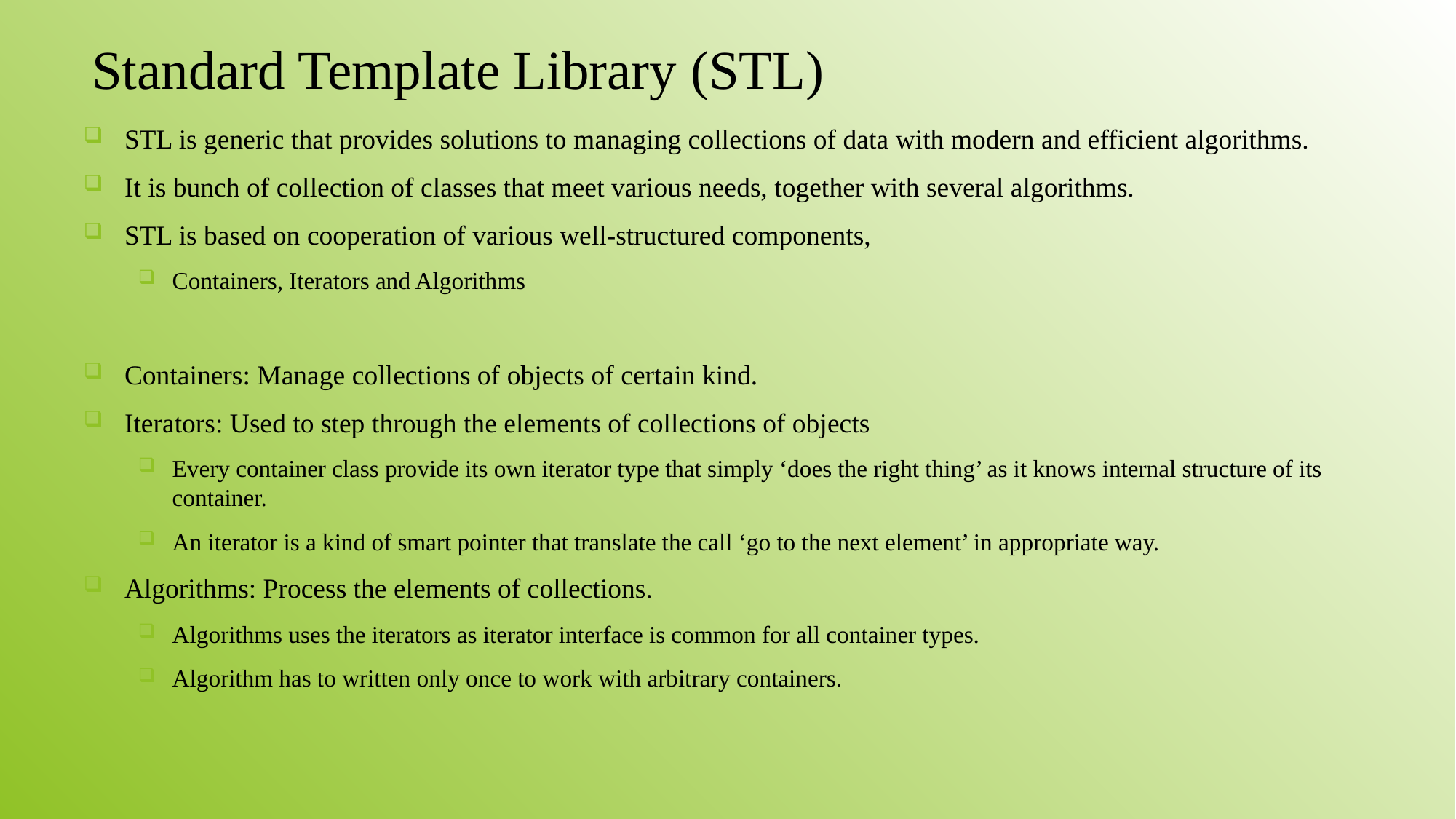

# Standard Template Library (STL)
STL is generic that provides solutions to managing collections of data with modern and efficient algorithms.
It is bunch of collection of classes that meet various needs, together with several algorithms.
STL is based on cooperation of various well-structured components,
Containers, Iterators and Algorithms

Containers: Manage collections of objects of certain kind.
Iterators: Used to step through the elements of collections of objects
Every container class provide its own iterator type that simply ‘does the right thing’ as it knows internal structure of its container.
An iterator is a kind of smart pointer that translate the call ‘go to the next element’ in appropriate way.
Algorithms: Process the elements of collections.
Algorithms uses the iterators as iterator interface is common for all container types.
Algorithm has to written only once to work with arbitrary containers.